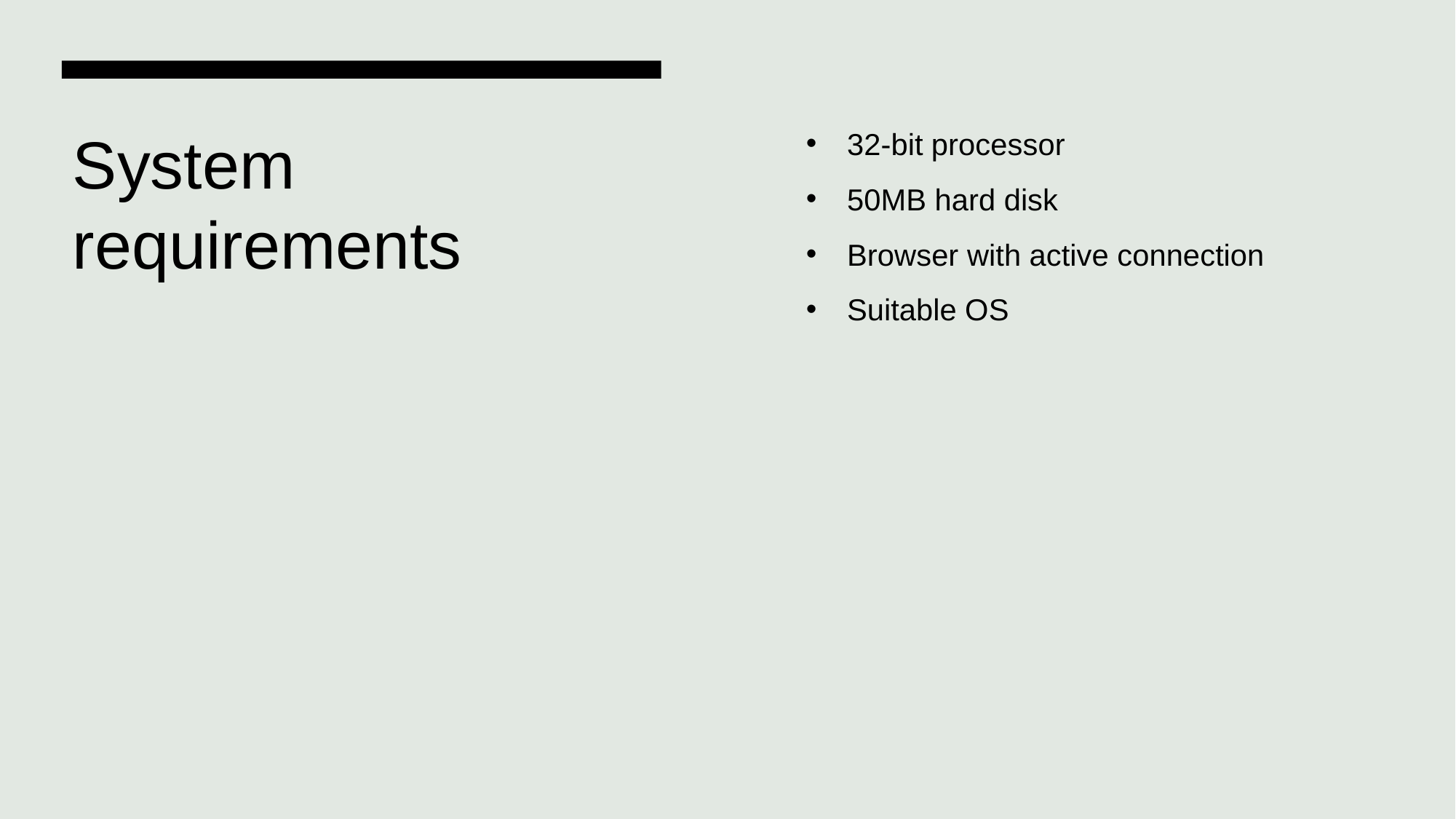

32-bit processor
50MB hard disk
Browser with active connection
Suitable OS

# System requirements